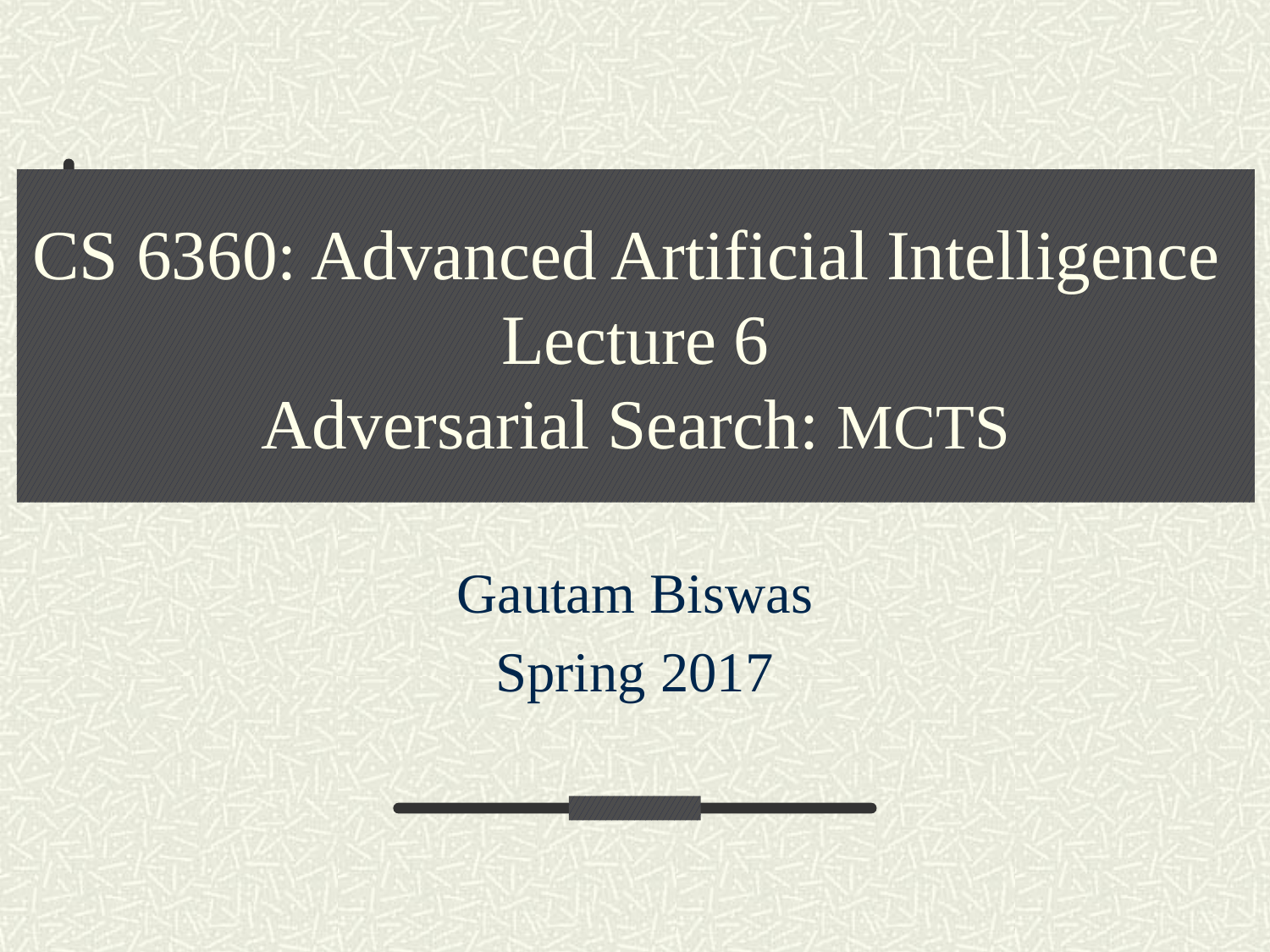

# CS 6360: Advanced Artificial Intelligence Lecture 6 Adversarial Search: MCTS
Gautam Biswas
Spring 2017